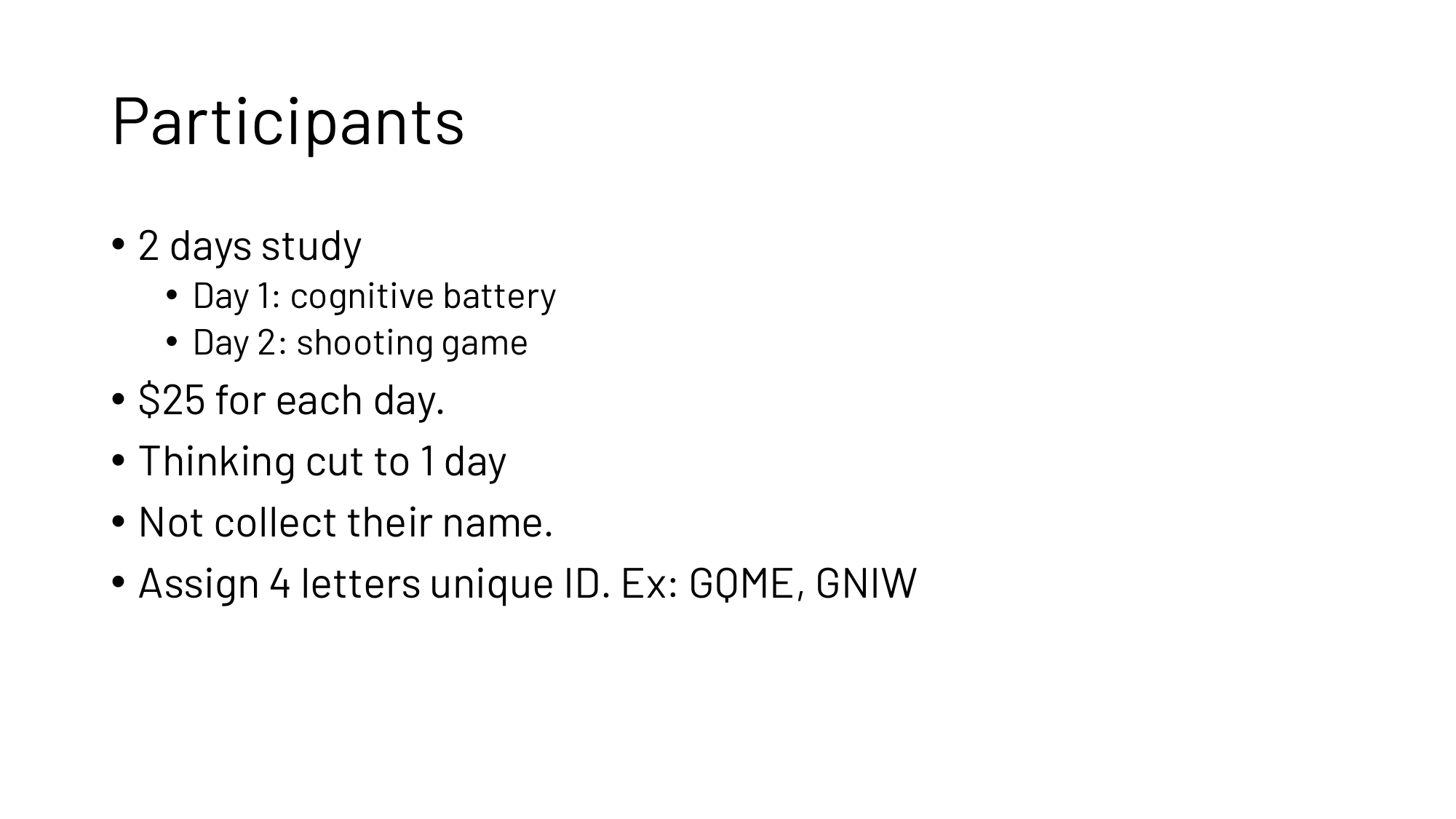

# Participants
2 days study
Day 1: cognitive battery
Day 2: shooting game
$25 for each day.
Thinking cut to 1 day
Not collect their name.
Assign 4 letters unique ID. Ex: GQME, GNIW